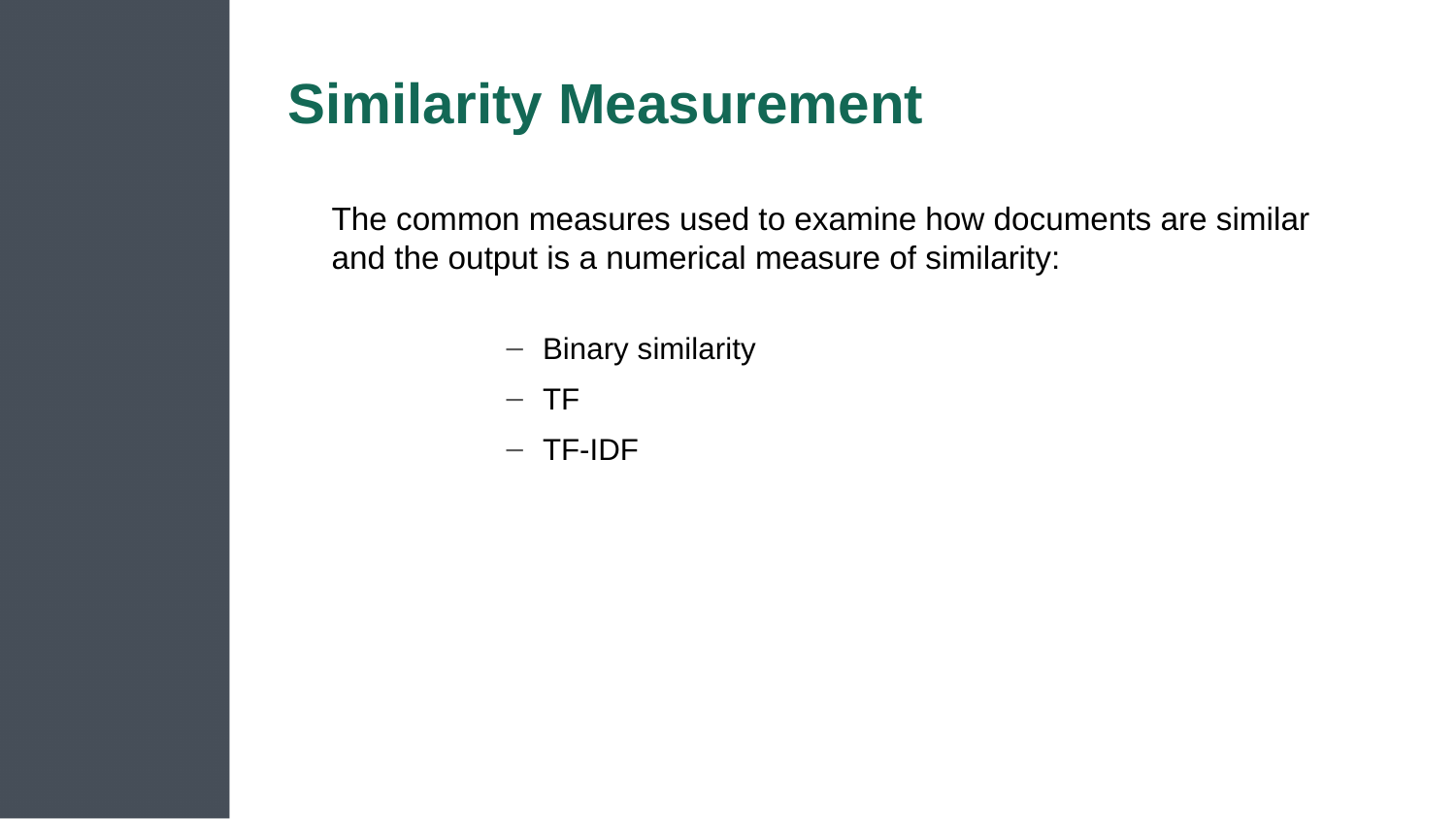

# Similarity Measurement
The common measures used to examine how documents are similar and the output is a numerical measure of similarity:

Binary similarity
TF
TF-IDF